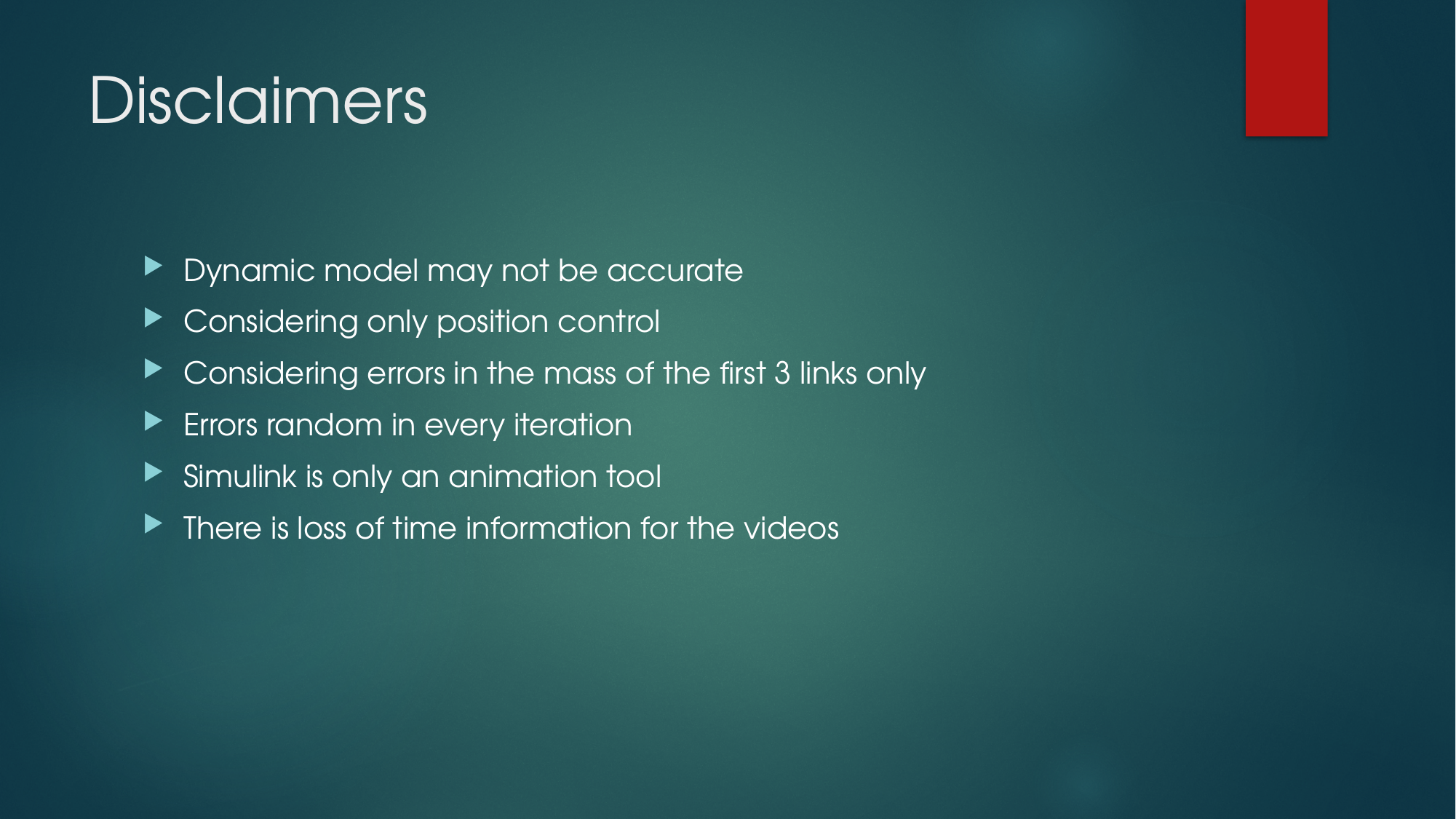

# Disclaimers
Dynamic model may not be accurate
Considering only position control
Considering errors in the mass of the first 3 links only
Errors random in every iteration
Simulink is only an animation tool
There is loss of time information for the videos